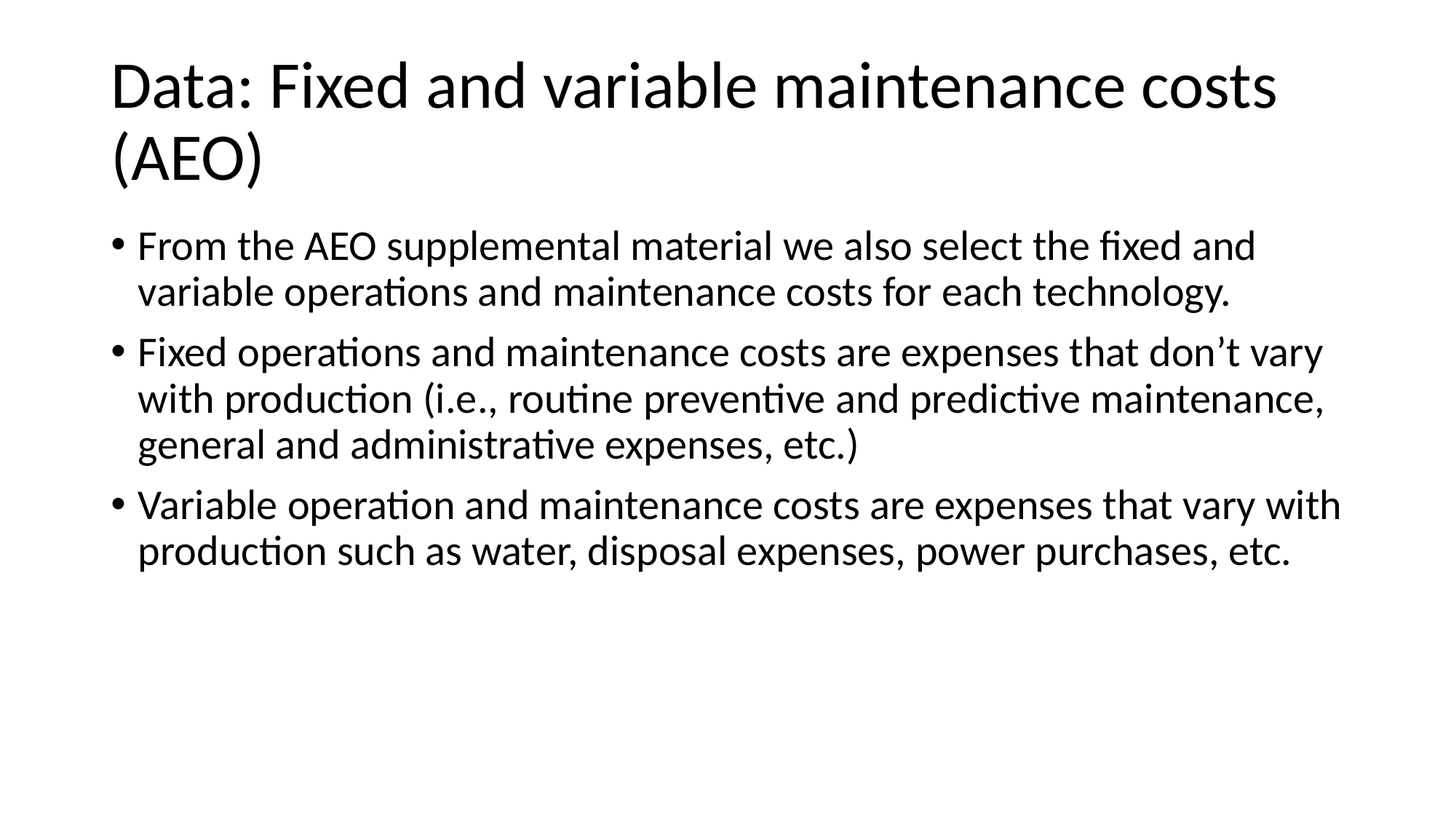

# Data: Fixed and variable maintenance costs (AEO)
From the AEO supplemental material we also select the fixed and variable operations and maintenance costs for each technology.
Fixed operations and maintenance costs are expenses that don’t vary with production (i.e., routine preventive and predictive maintenance, general and administrative expenses, etc.)
Variable operation and maintenance costs are expenses that vary with production such as water, disposal expenses, power purchases, etc.